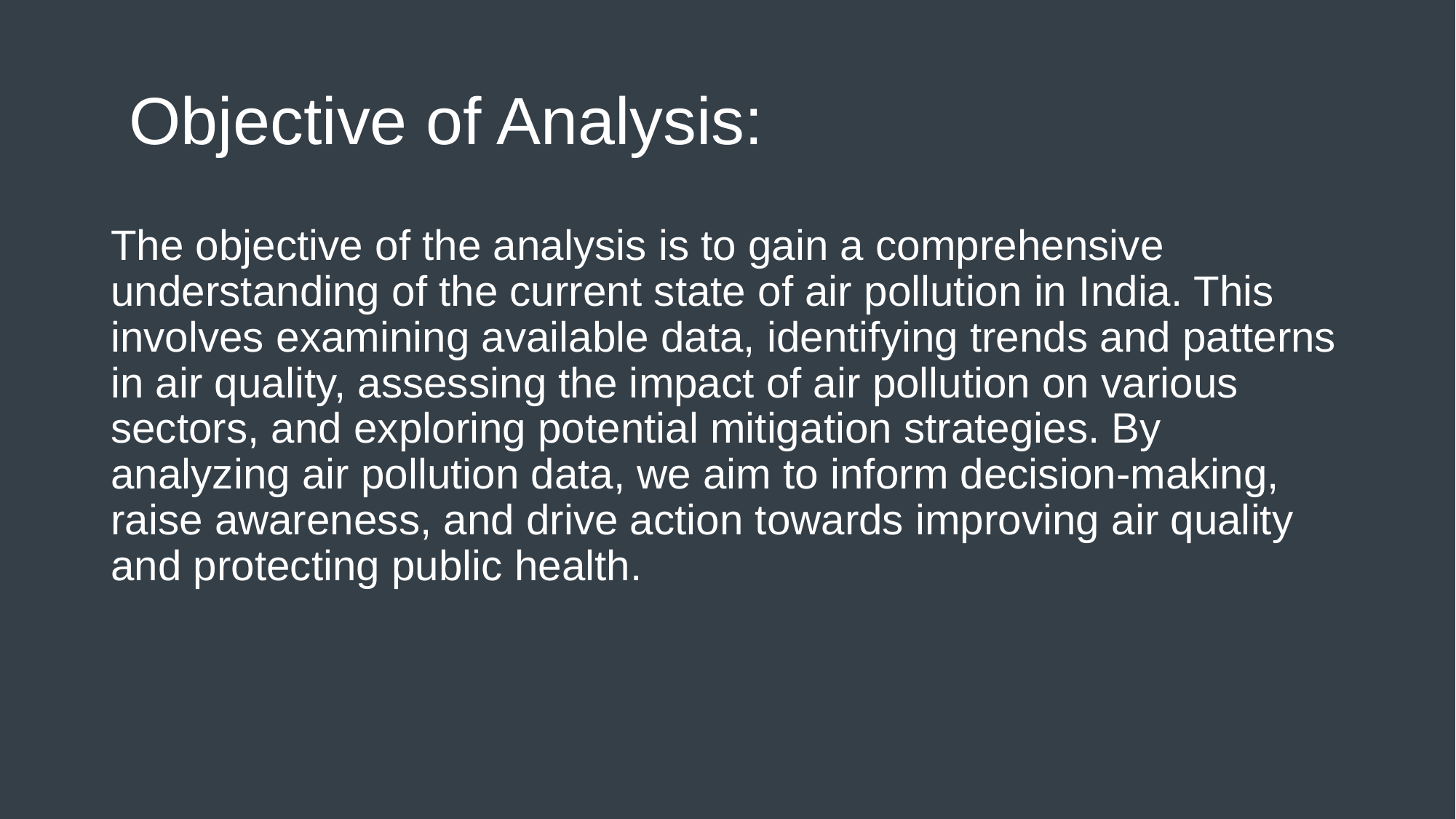

# Objective of Analysis:
The objective of the analysis is to gain a comprehensive understanding of the current state of air pollution in India. This involves examining available data, identifying trends and patterns in air quality, assessing the impact of air pollution on various sectors, and exploring potential mitigation strategies. By analyzing air pollution data, we aim to inform decision-making, raise awareness, and drive action towards improving air quality and protecting public health.